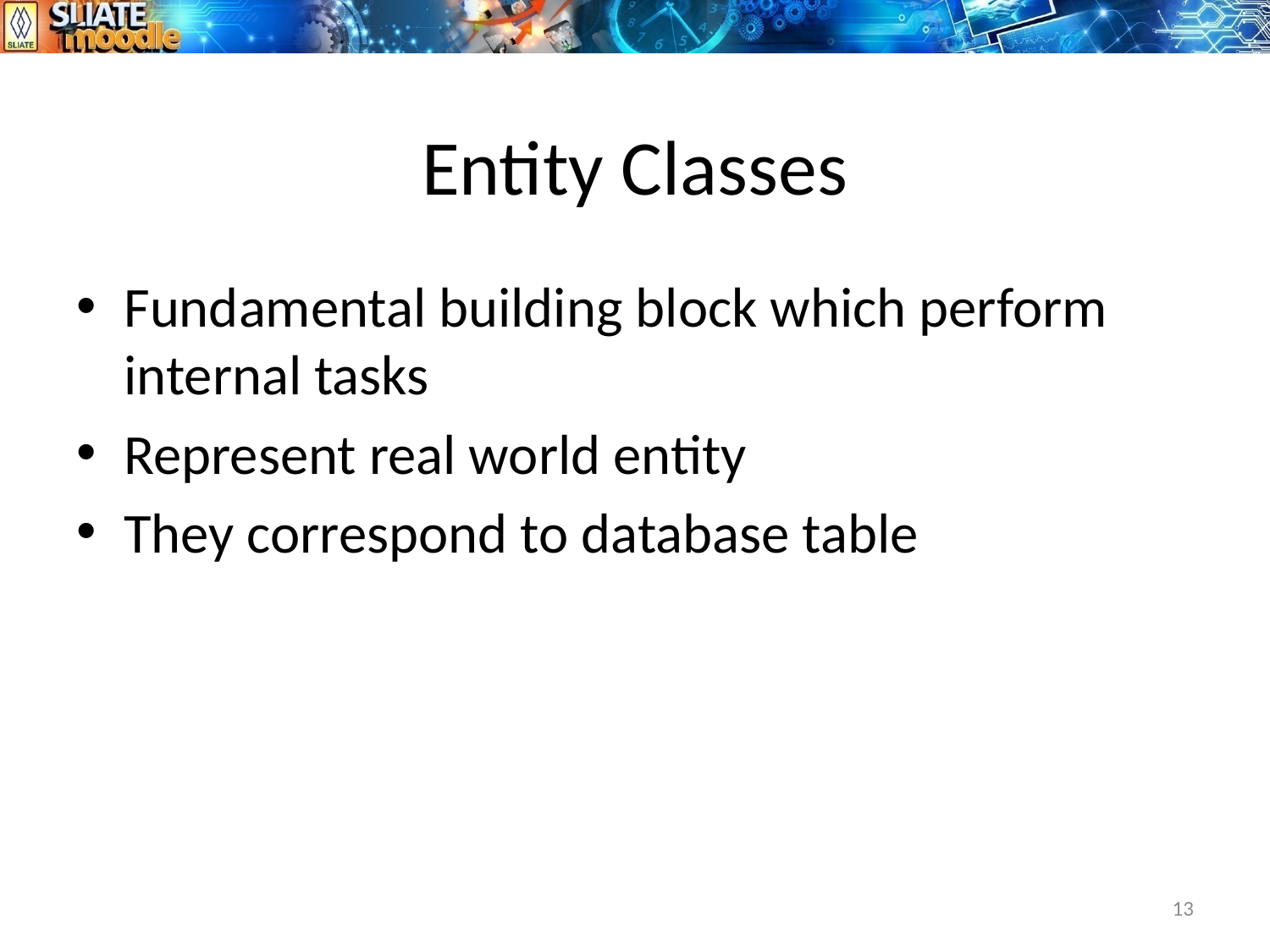

# Entity Classes
Fundamental building block which perform internal tasks
Represent real world entity
They correspond to database table

13